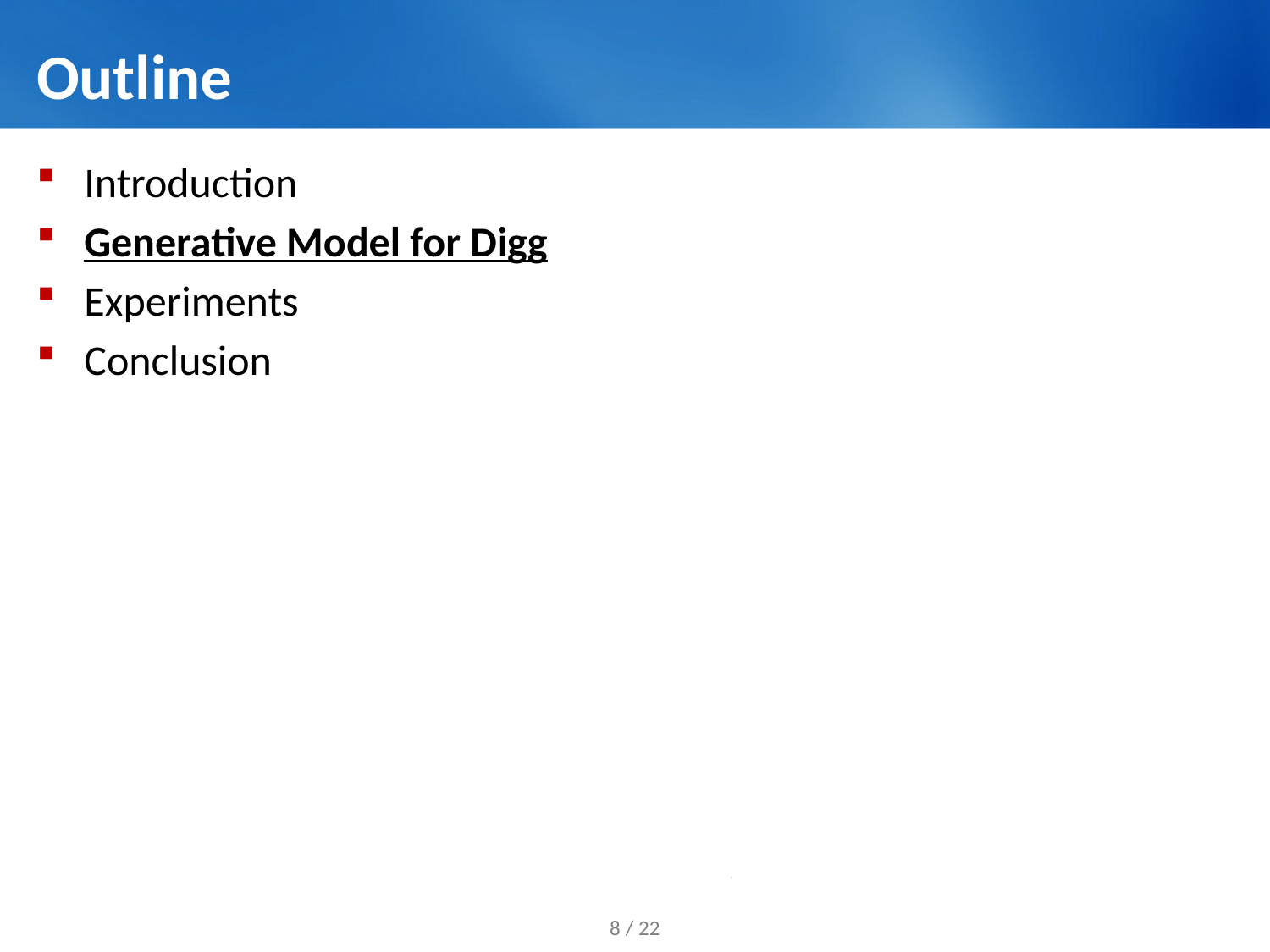

# Outline
Introduction
Generative Model for Digg
Experiments
Conclusion

8 / 22